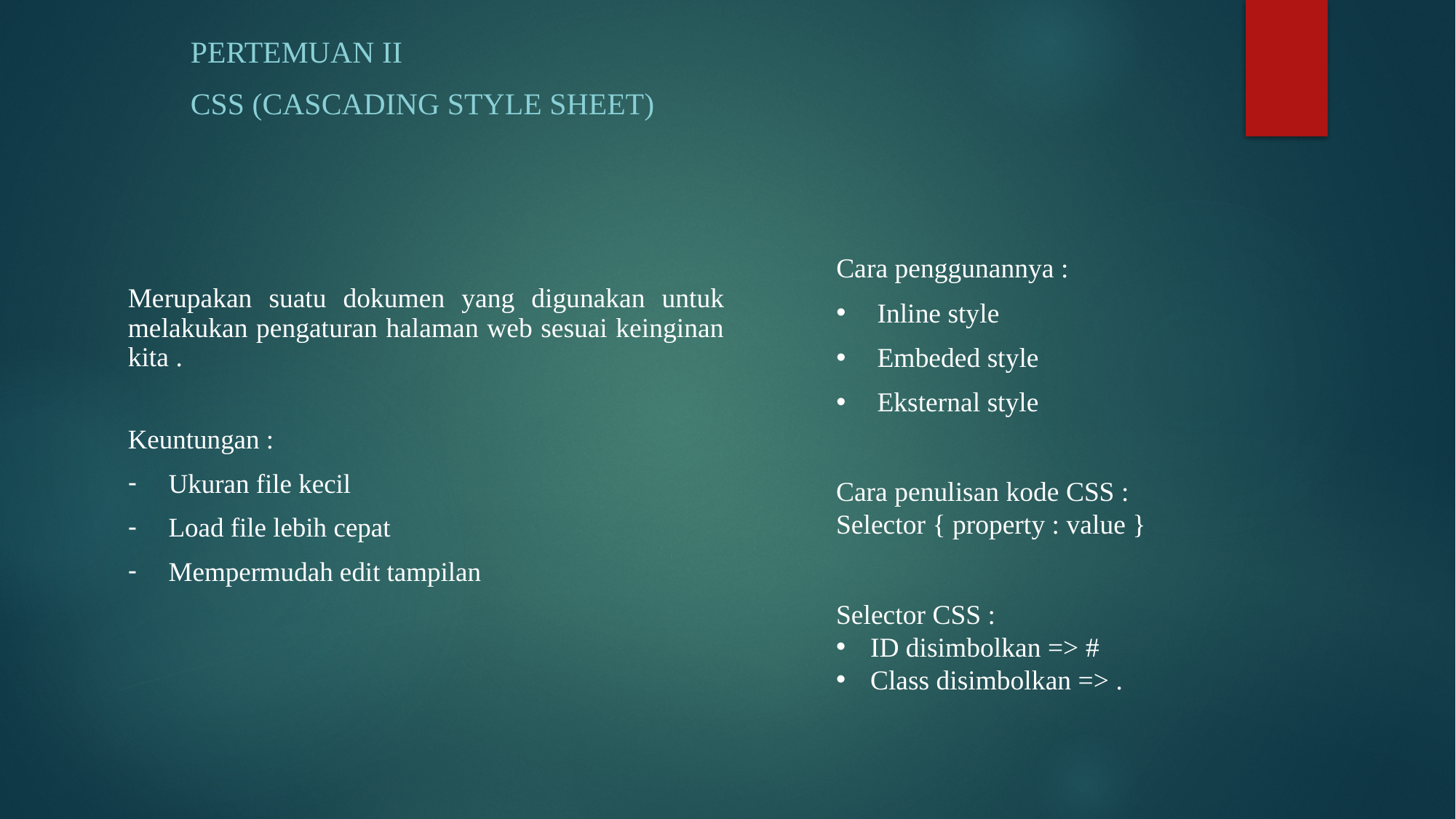

Pertemuan II
CSS (Cascading Style Sheet)
Cara penggunannya :
Inline style
Embeded style
Eksternal style
Merupakan suatu dokumen yang digunakan untuk melakukan pengaturan halaman web sesuai keinginan kita .
Keuntungan :
Ukuran file kecil
Load file lebih cepat
Mempermudah edit tampilan
Cara penulisan kode CSS :
Selector { property : value }
Selector CSS :
ID disimbolkan => #
Class disimbolkan => .